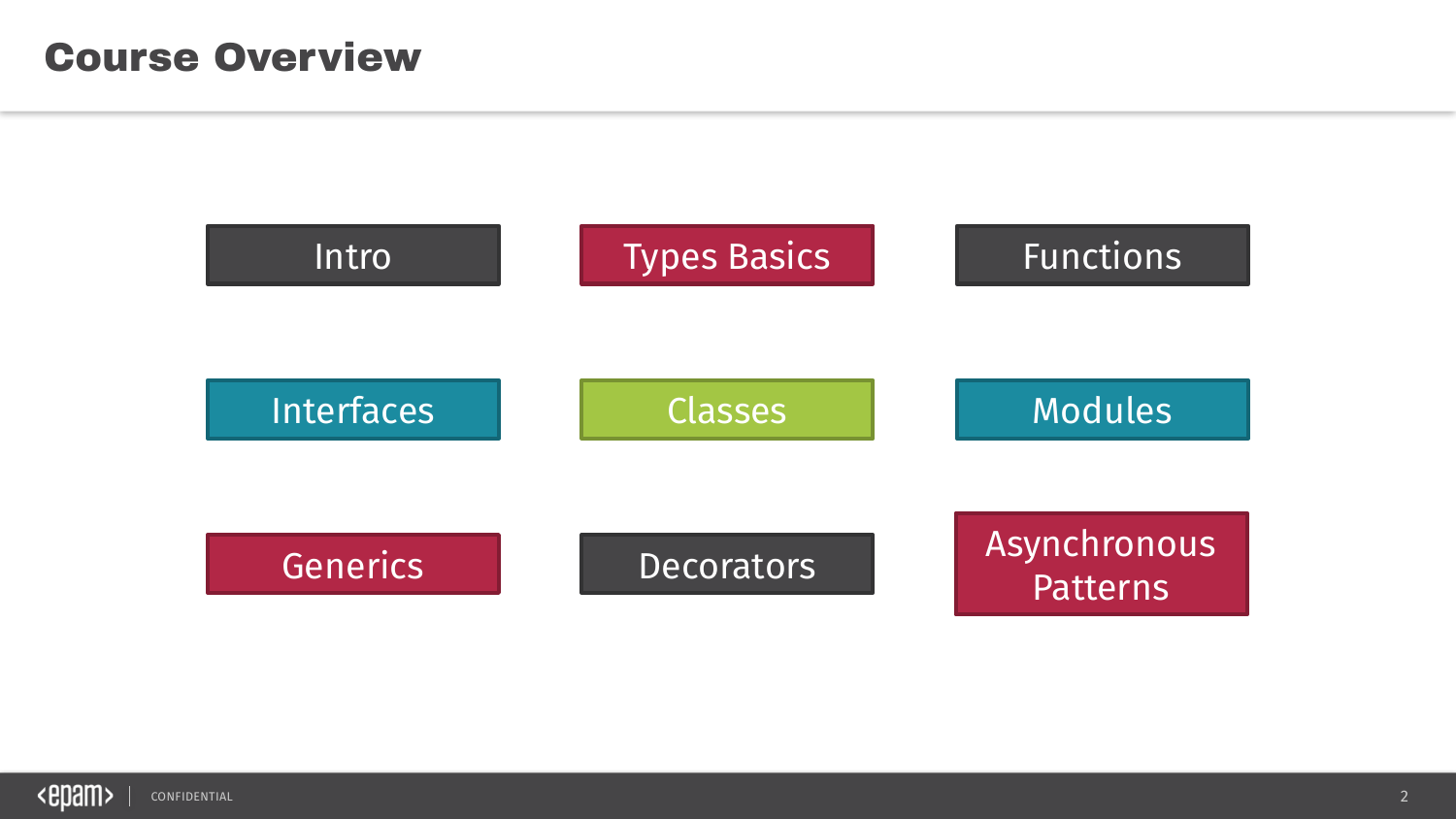

Course Overview
Intro
Types Basics
Functions
Interfaces
Classes
Modules
Generics
Decorators
Asynchronous Patterns